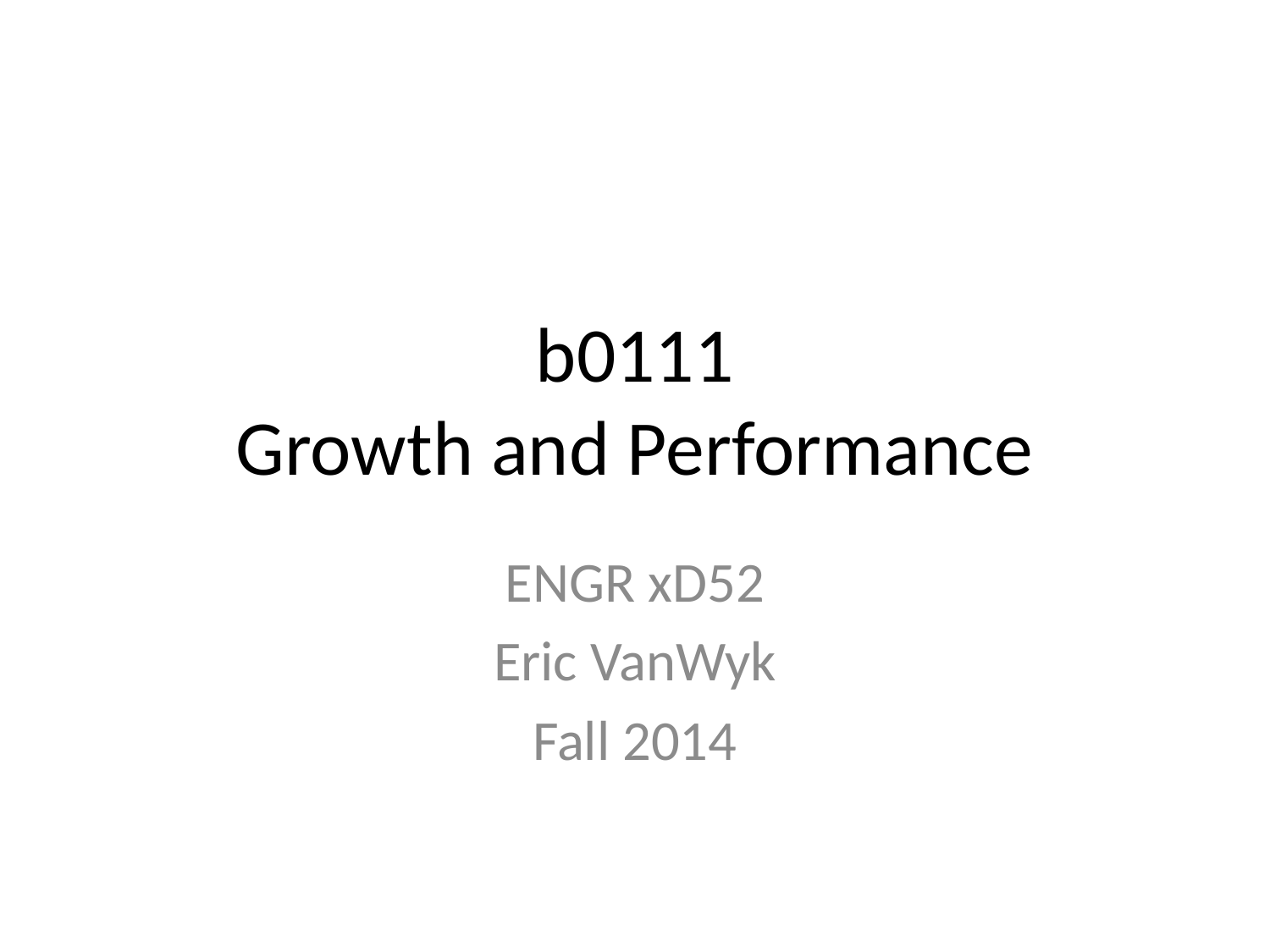

# b0111 Growth and Performance
ENGR xD52
Eric VanWyk
Fall 2014